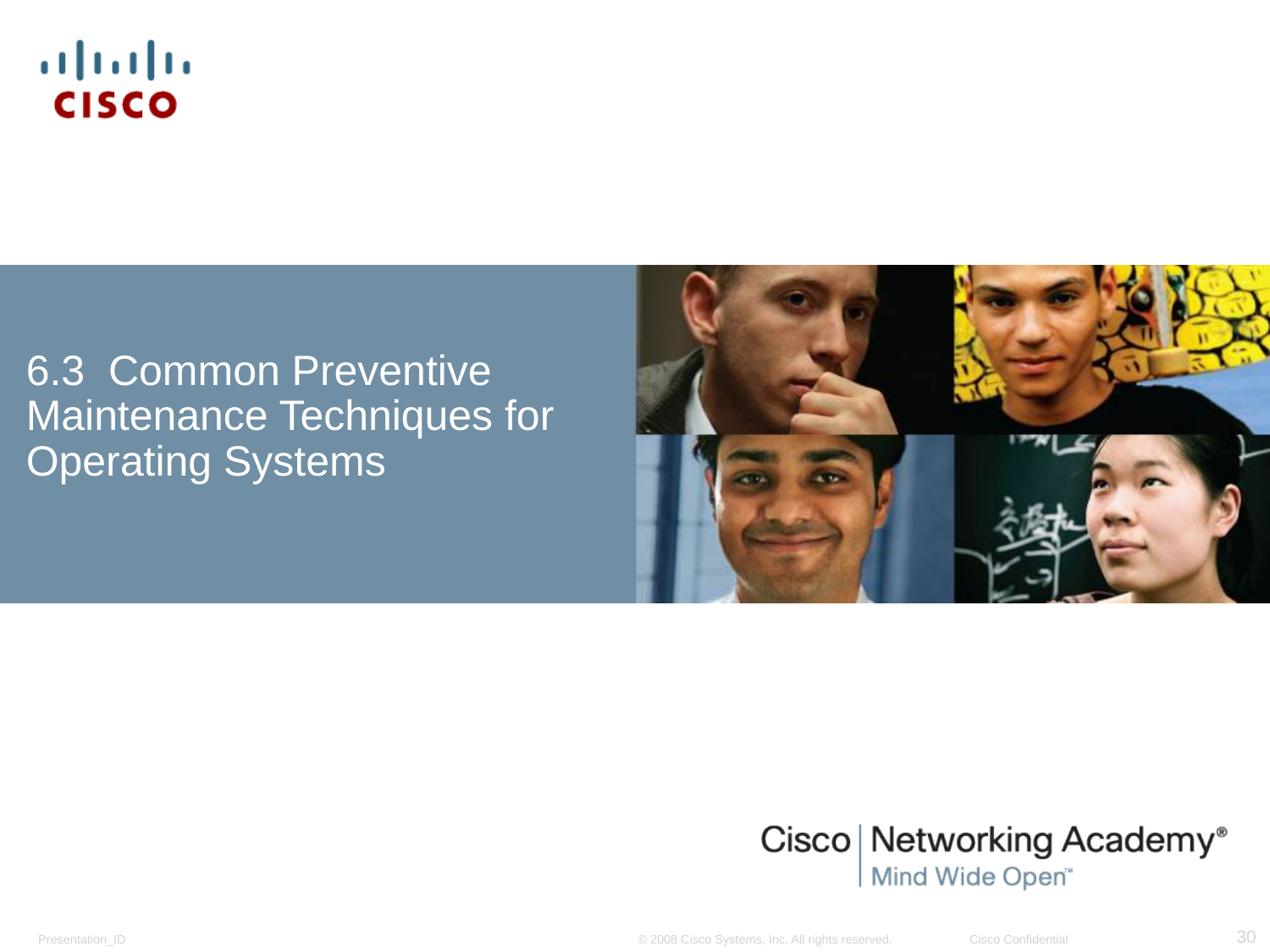

# 6.3  Common Preventive Maintenance Techniques for Operating Systems